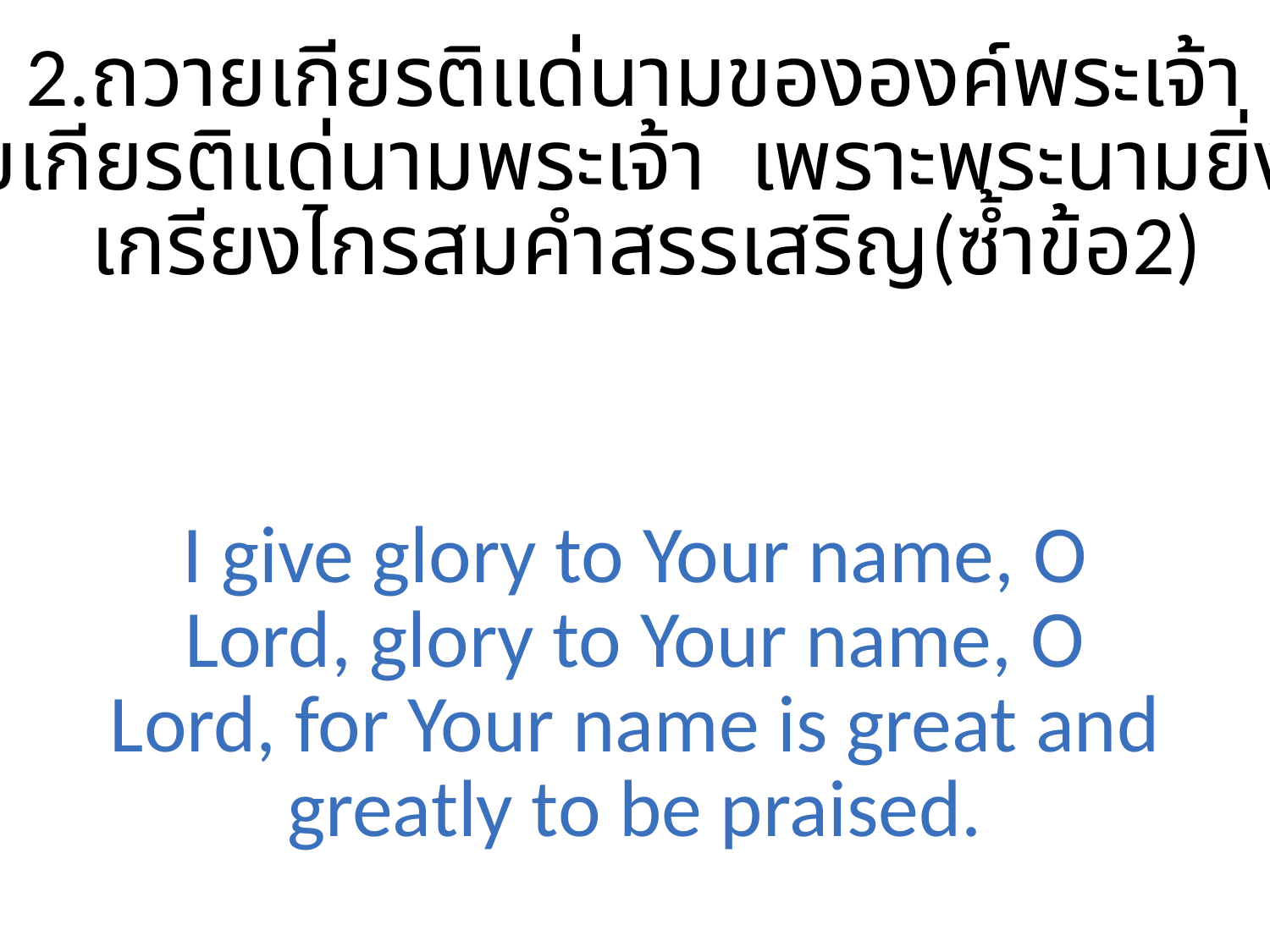

2.ถวายเกียรติแด่นามขององค์พระเจ้า
 ถวายเกียรติแด่นามพระเจ้า  เพราะพระนามยิ่งใหญ่
 เกรียงไกรสมคำสรรเสริญ(ซ้ำข้อ2)
I give glory to Your name, O Lord, glory to Your name, O Lord, for Your name is great and greatly to be praised.